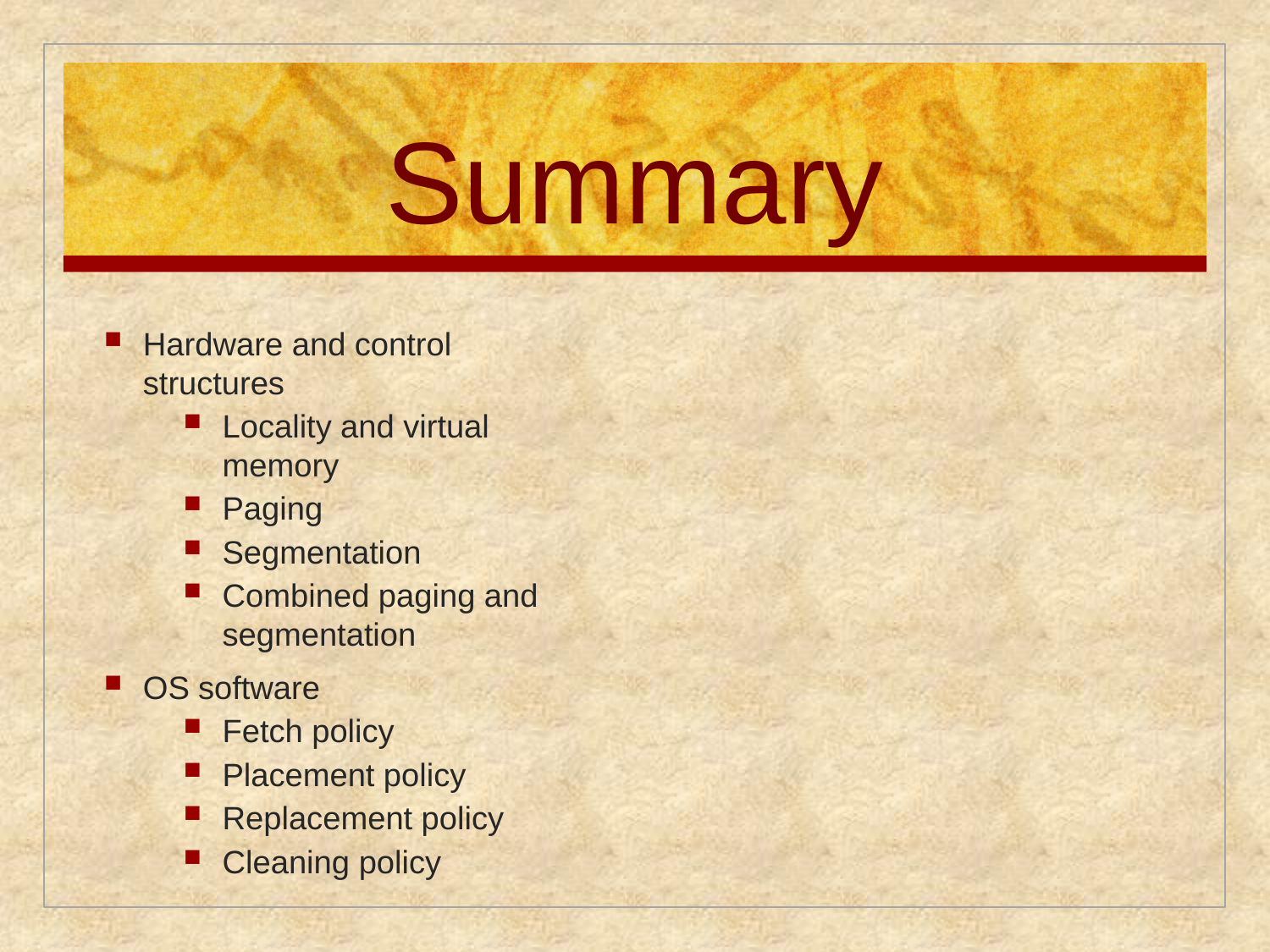

# Summary
Hardware and control structures
Locality and virtual memory
Paging
Segmentation
Combined paging and segmentation
OS software
Fetch policy
Placement policy
Replacement policy
Cleaning policy